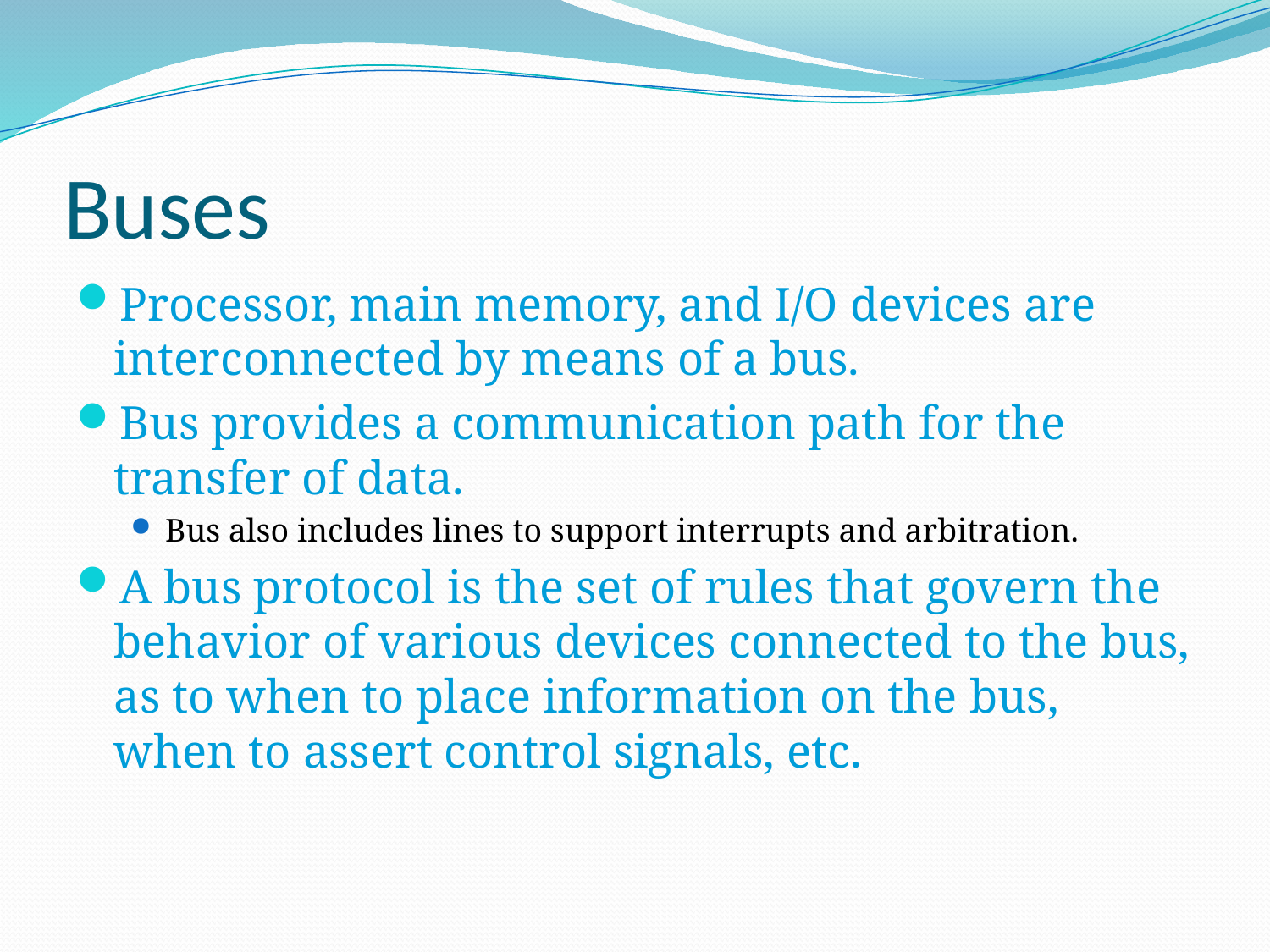

# Buses
Processor, main memory, and I/O devices are interconnected by means of a bus.
Bus provides a communication path for the transfer of data.
Bus also includes lines to support interrupts and arbitration.
A bus protocol is the set of rules that govern the behavior of various devices connected to the bus, as to when to place information on the bus, when to assert control signals, etc.